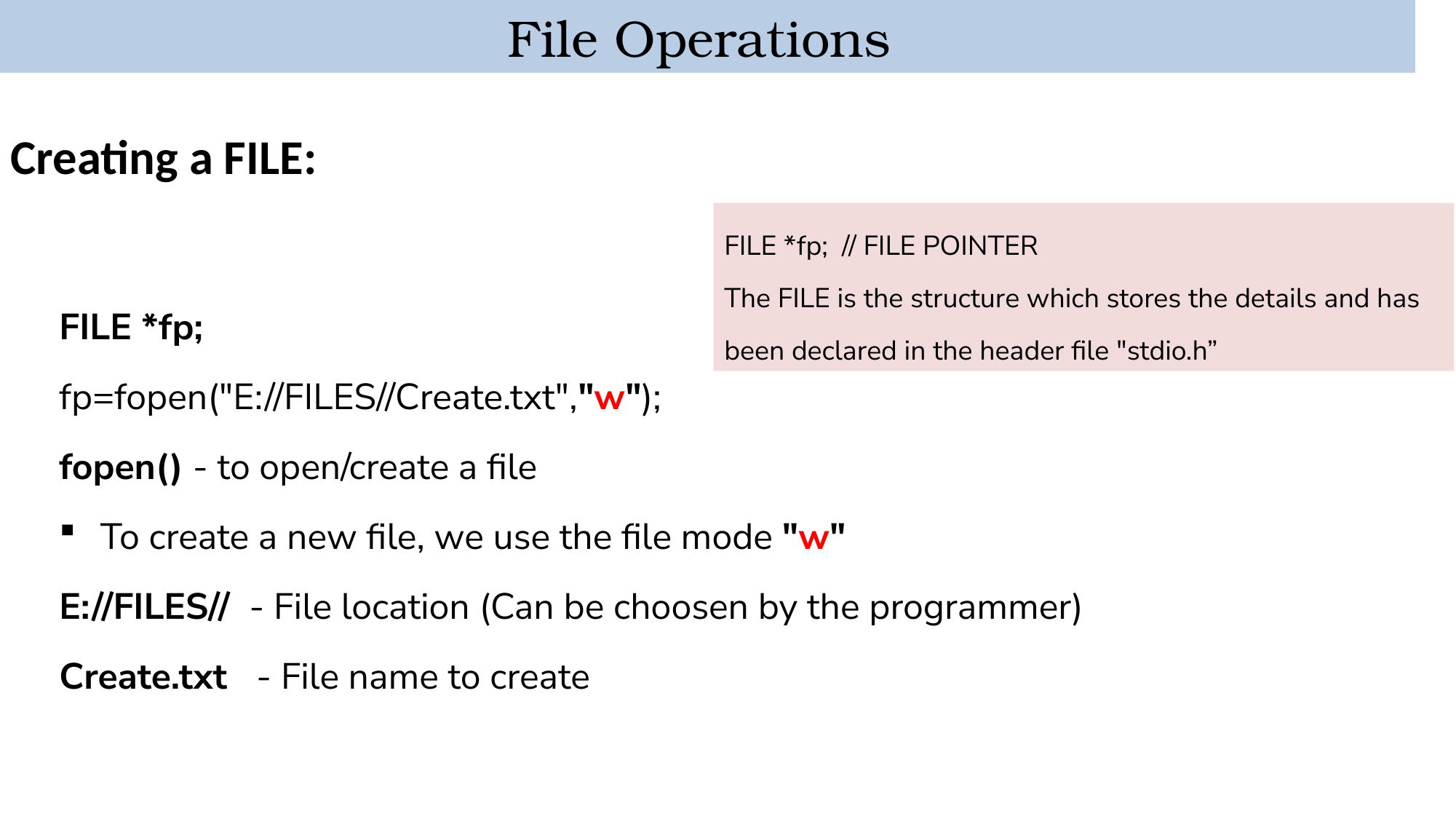

File Operations
Creating a FILE:
FILE *fp;  // FILE POINTER
The FILE is the structure which stores the details and has been declared in the header file "stdio.h”
FILE *fp;
fp=fopen("E://FILES//Create.txt","w");
fopen() - to open/create a file
To create a new file, we use the file mode "w"
E://FILES//  - File location (Can be choosen by the programmer)
Create.txt   - File name to create